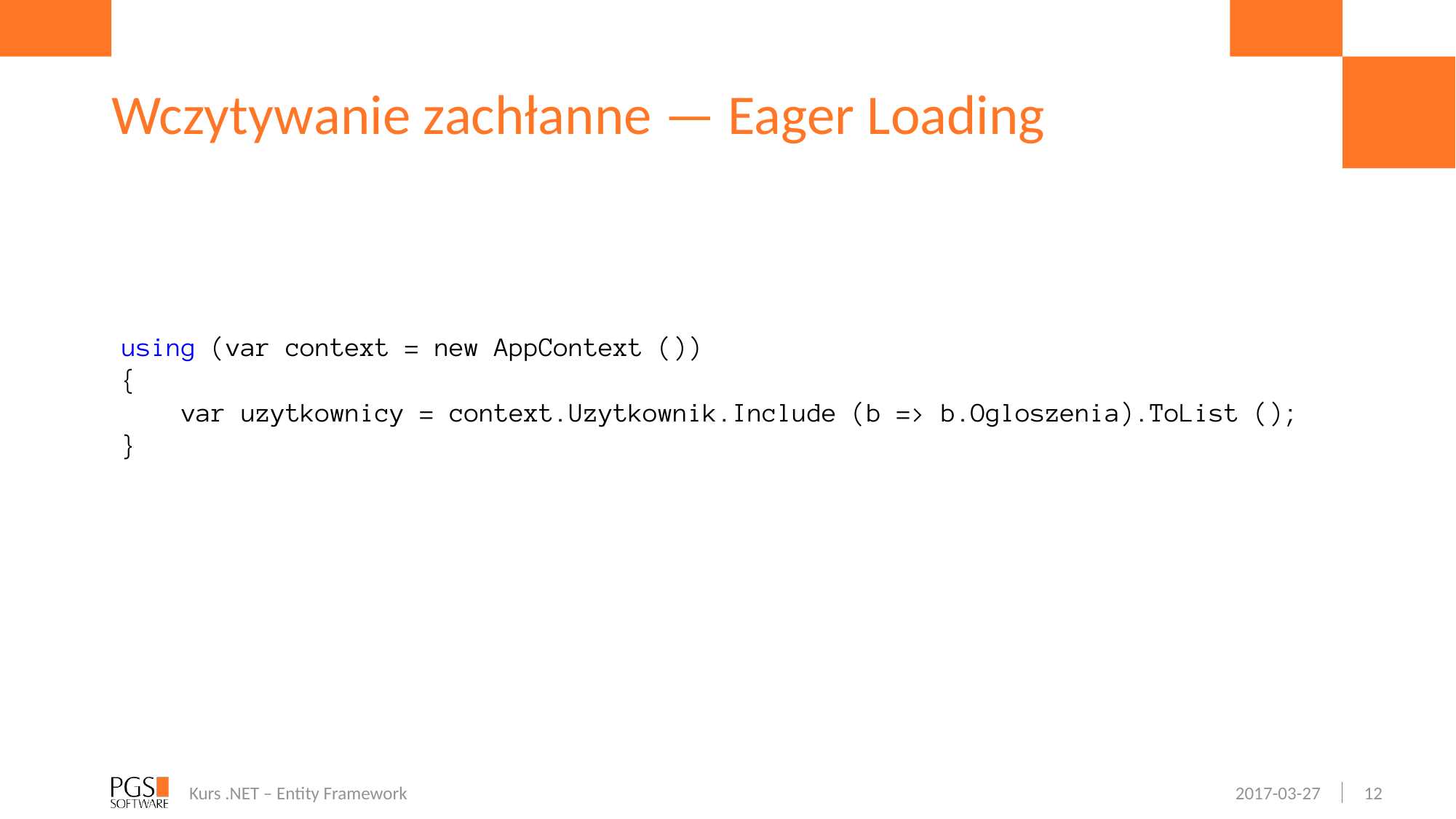

# Wczytywanie zachłanne — Eager Loading
using (var context = new AppContext ())
{
    var uzytkownicy = context.Uzytkownik.Include (b => b.Ogloszenia).ToList ();
}
Kurs .NET – Entity Framework
2017-03-27
12